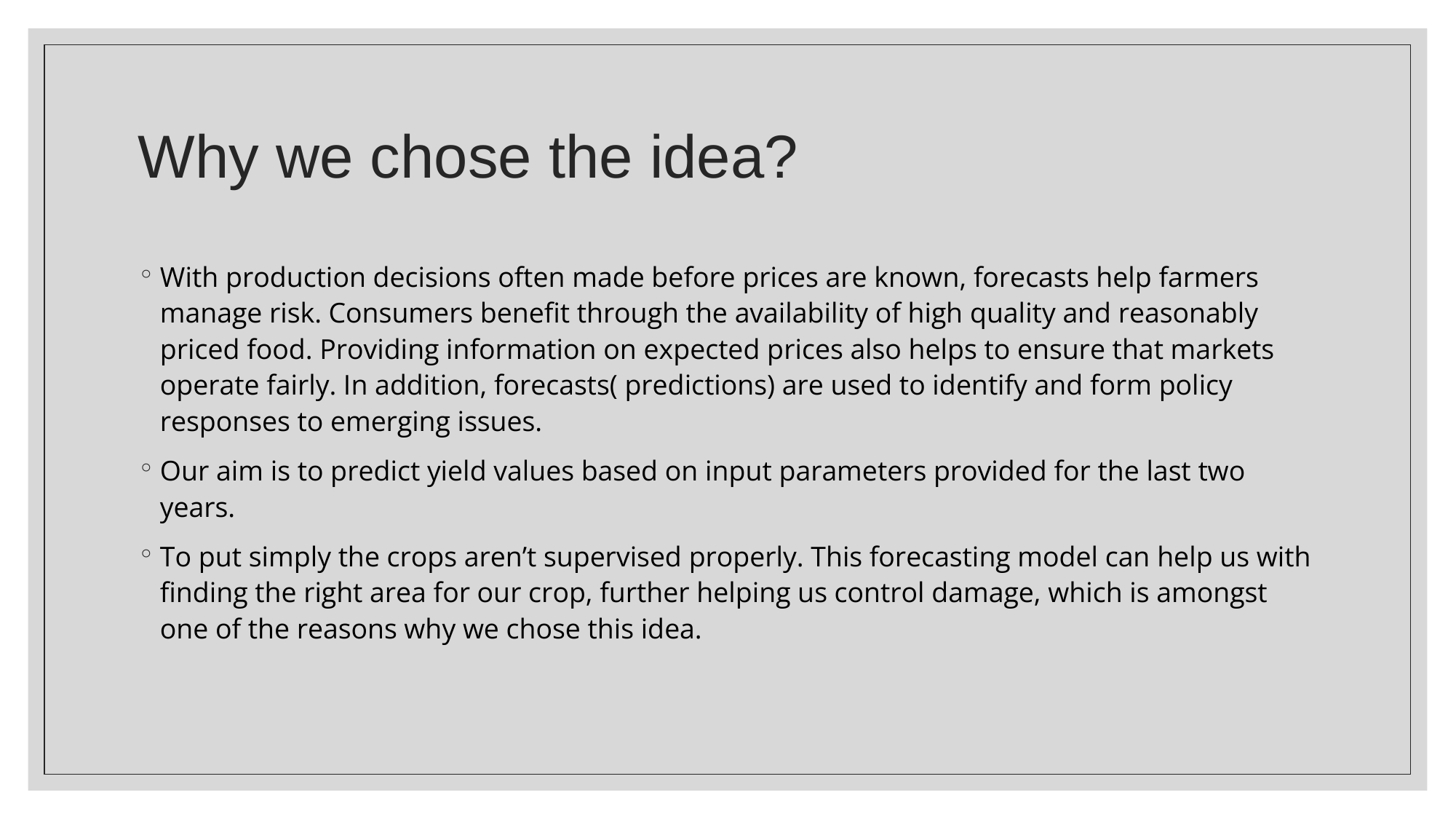

# Why we chose the idea?
With production decisions often made before prices are known, forecasts help farmers manage risk. Consumers benefit through the availability of high quality and reasonably priced food. Providing information on expected prices also helps to ensure that markets operate fairly. In addition, forecasts( predictions) are used to identify and form policy responses to emerging issues.
Our aim is to predict yield values based on input parameters provided for the last two years.
To put simply the crops aren’t supervised properly. This forecasting model can help us with finding the right area for our crop, further helping us control damage, which is amongst one of the reasons why we chose this idea.